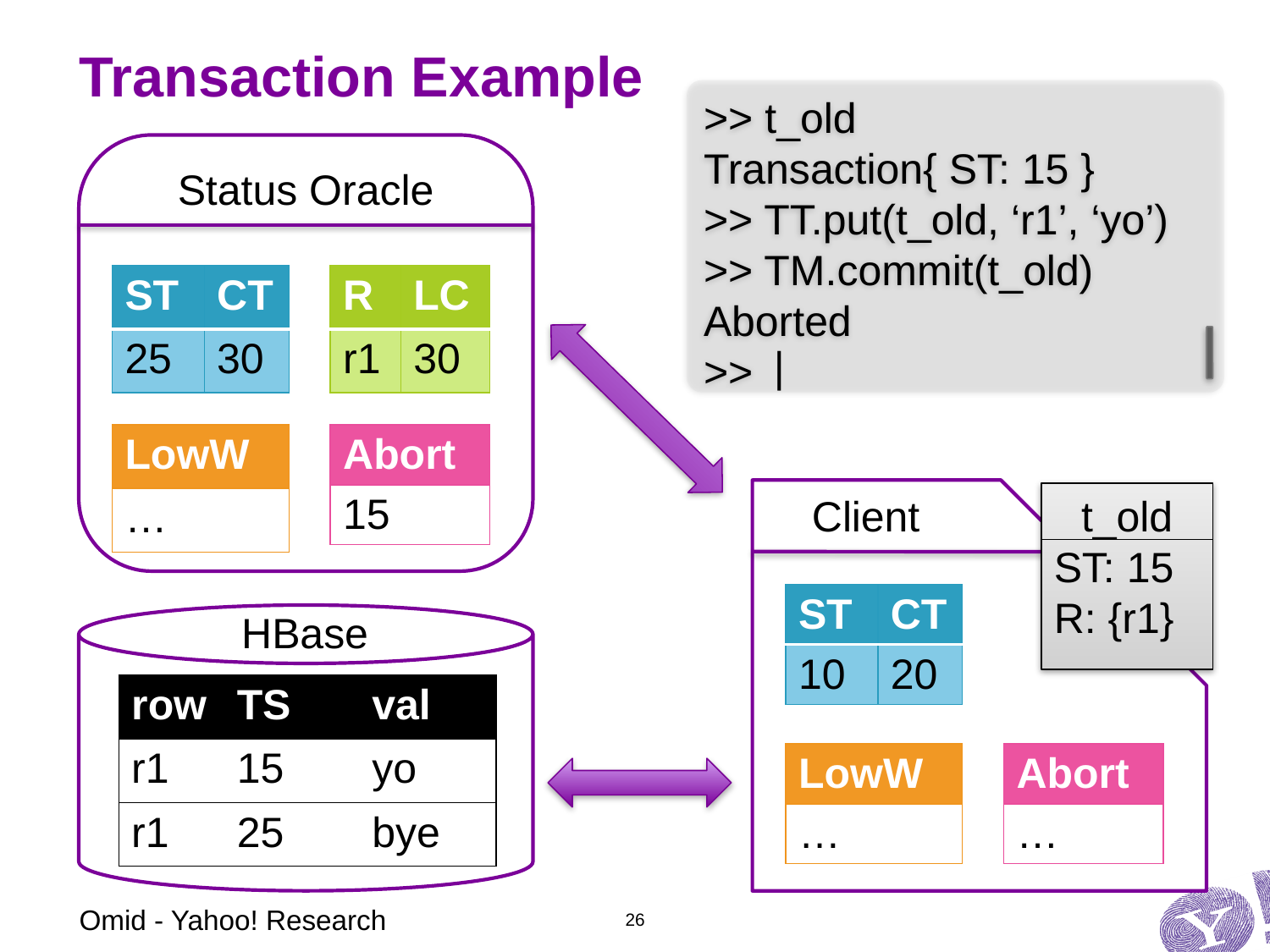

# Transaction Example
>> t_old
Transaction{ ST: 15 }
>> TT.put(t_old, ‘r1’, ‘yo’)
>> TM.commit(t_old)
Aborted
>>
Status Oracle
| ST | CT |
| --- | --- |
| 25 | 30 |
| R | LC |
| --- | --- |
| r1 | 30 |

|

| LowW |
| --- |
| … |
| Abort |
| --- |
| 15 |

Client
t_old
ST: 15
R: {r1}
| ST | CT |
| --- | --- |
| 10 | 20 |
HBase

| row | TS | val |
| --- | --- | --- |
| r1 | 15 | yo |
| r1 | 25 | bye |
| LowW |
| --- |
| … |
| Abort |
| --- |
| … |

Omid - Yahoo! Research
26